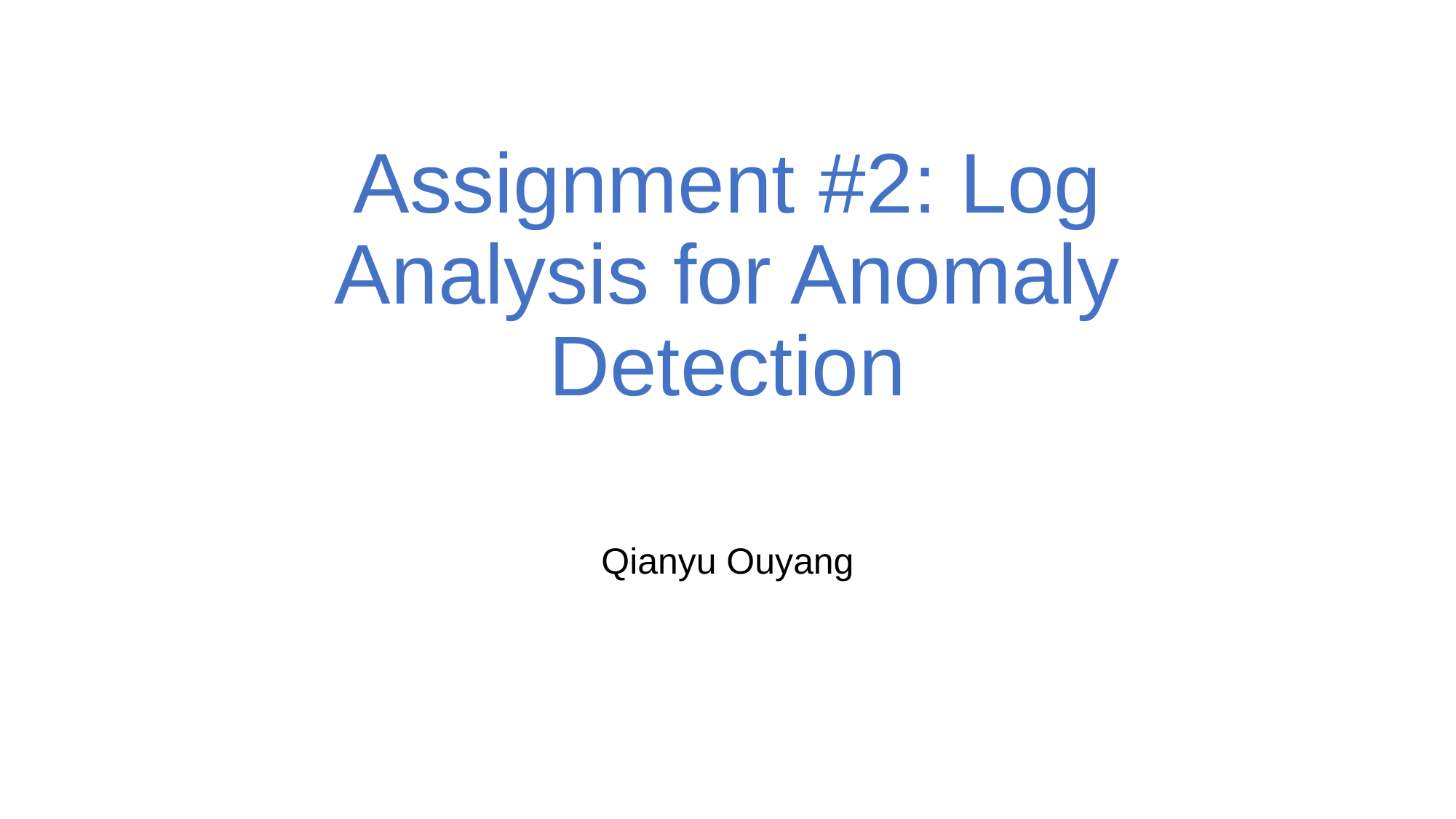

# Assignment #2: Log Analysis for Anomaly Detection
Qianyu Ouyang